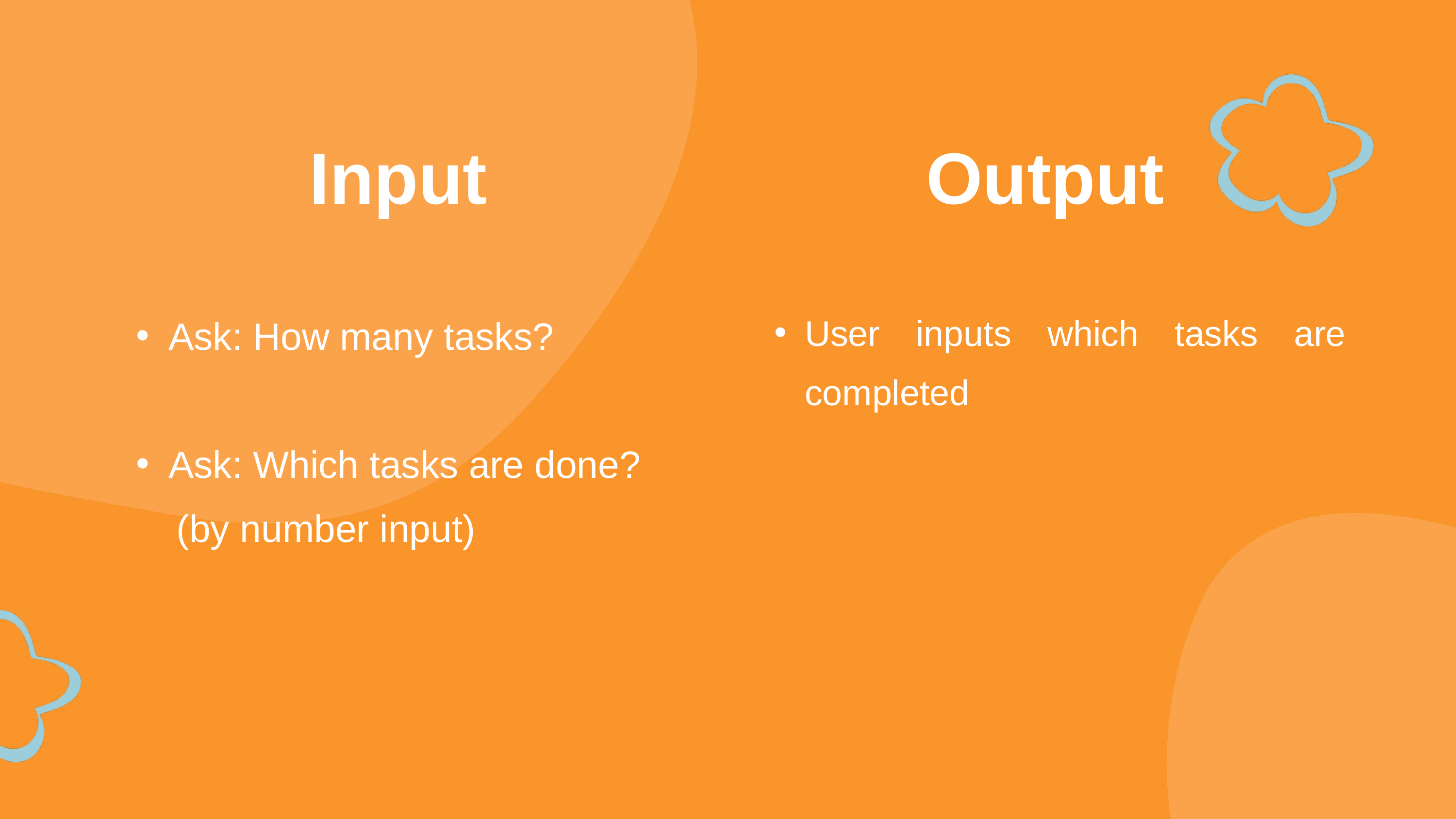

Input
Output
Ask: How many tasks?

Ask: Which tasks are done?
(by number input)
User inputs which tasks are completed